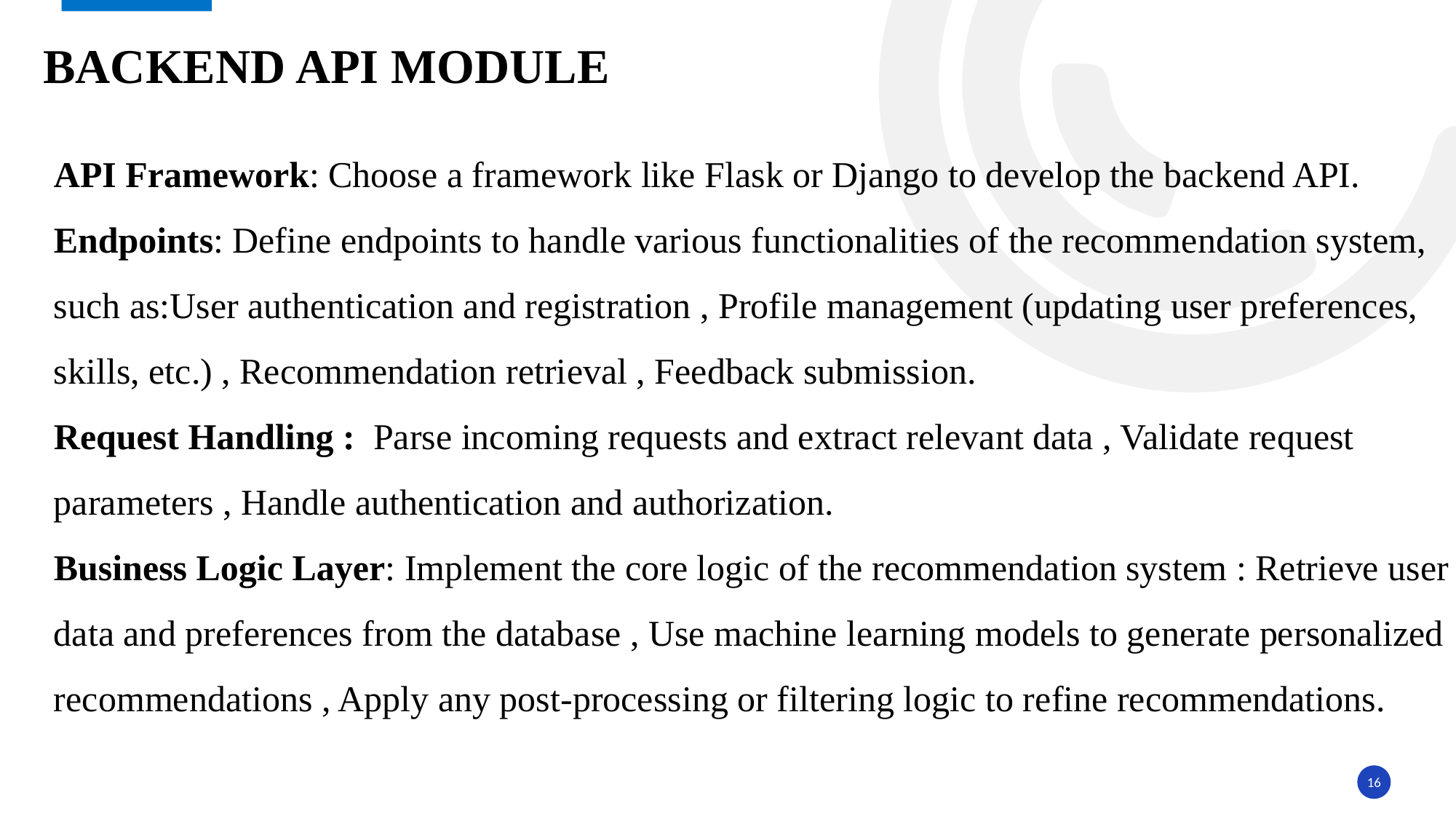

# Backend api module
API Framework: Choose a framework like Flask or Django to develop the backend API.
Endpoints: Define endpoints to handle various functionalities of the recommendation system,
such as:User authentication and registration , Profile management (updating user preferences, skills, etc.) , Recommendation retrieval , Feedback submission.
Request Handling :  Parse incoming requests and extract relevant data , Validate request parameters , Handle authentication and authorization.
Business Logic Layer: Implement the core logic of the recommendation system : Retrieve user data and preferences from the database , Use machine learning models to generate personalized recommendations , Apply any post-processing or filtering logic to refine recommendations.

16